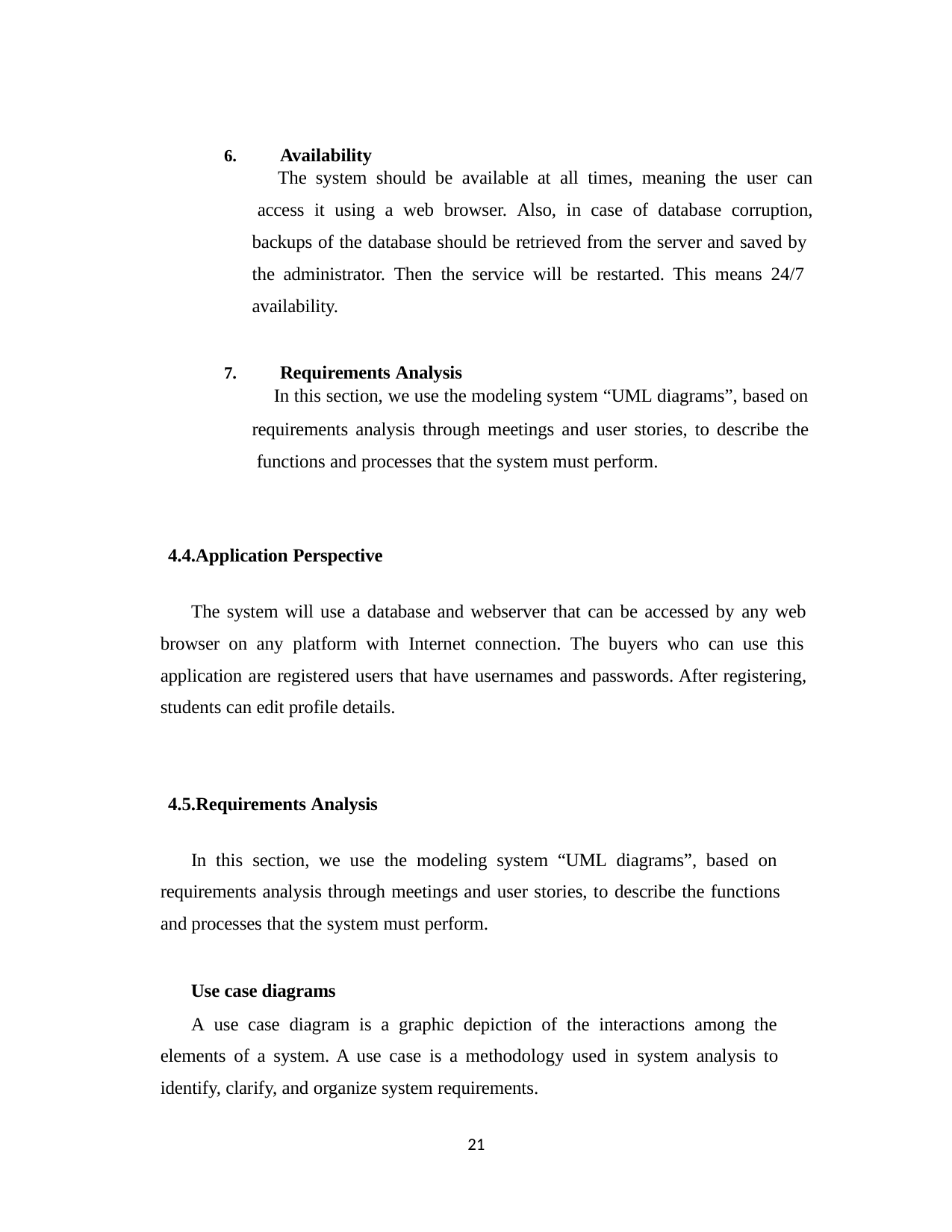

Availability
The system should be available at all  times, meaning the user can
access it using a web browser. Also, in case of database corruption,
backups of the database should be retrieved from the server and saved by  the administrator. Then the service will be restarted. This means 24/7  availability.

Requirements Analysis
In this section, we use the modeling system “UML diagrams”, based on
requirements analysis through meetings and user stories, to describe the  functions and processes that the system must perform.
4.4.Application Perspective

The system will use a database and webserver that can be accessed by any web  browser on any platform with Internet connection. The buyers who can use this  application are registered users that have usernames and passwords. After registering,  students can edit profile details.
4.5.Requirements Analysis

In this section, we use the modeling system “UML diagrams”, based on  requirements analysis through meetings and user stories, to describe the functions  and processes that the system must perform.

Use case diagrams
A use case diagram is a graphic depiction of the interactions among the  elements of a system. A use case is a methodology used in system analysis to  identify, clarify, and organize system requirements.
21